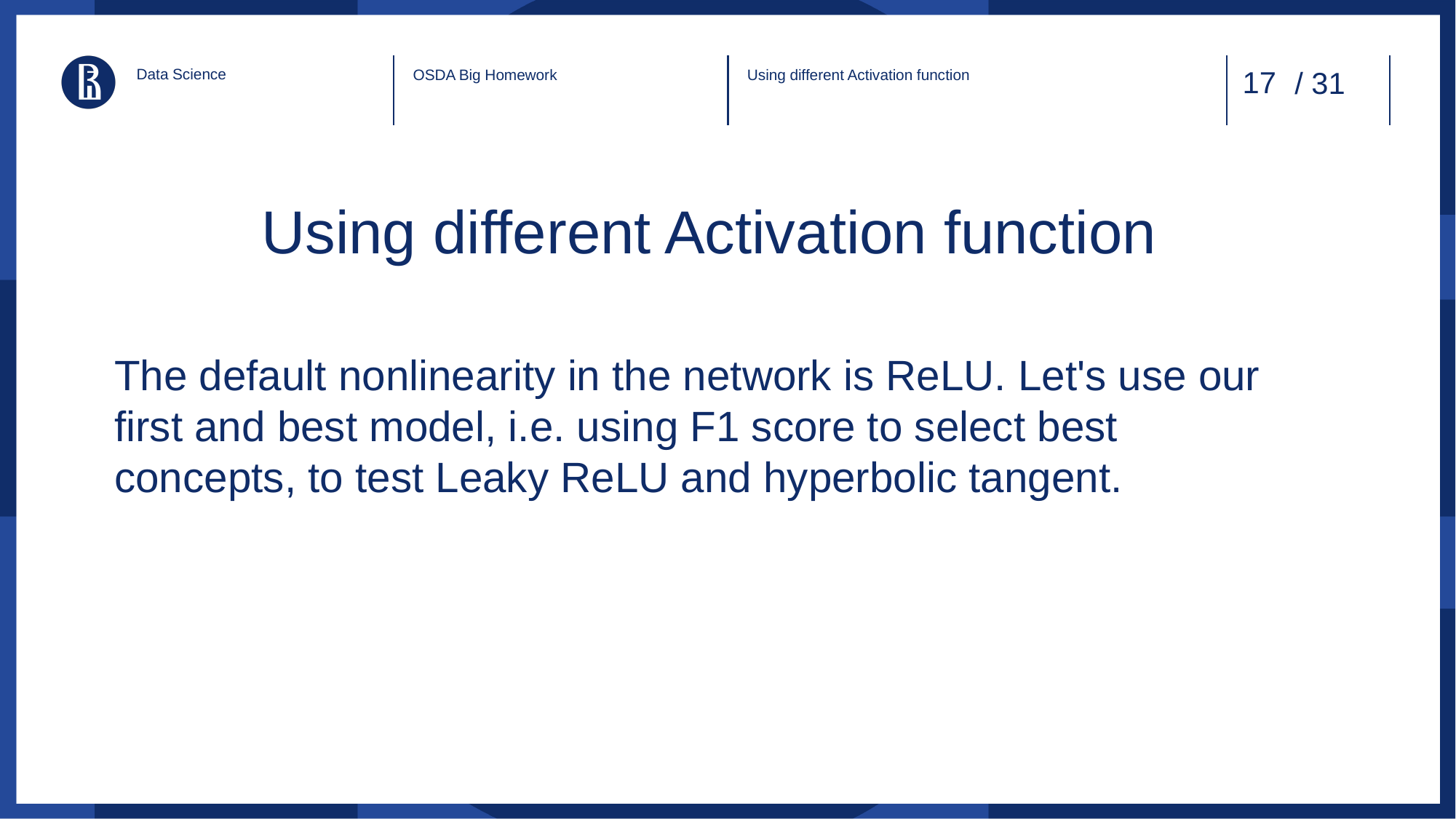

/ 31
Data Science
Using different Activation function
OSDA Big Homework
# Using different Activation function
The default nonlinearity in the network is ReLU. Let's use our first and best model, i.e. using F1 score to select best concepts, to test Leaky ReLU and hyperbolic tangent.